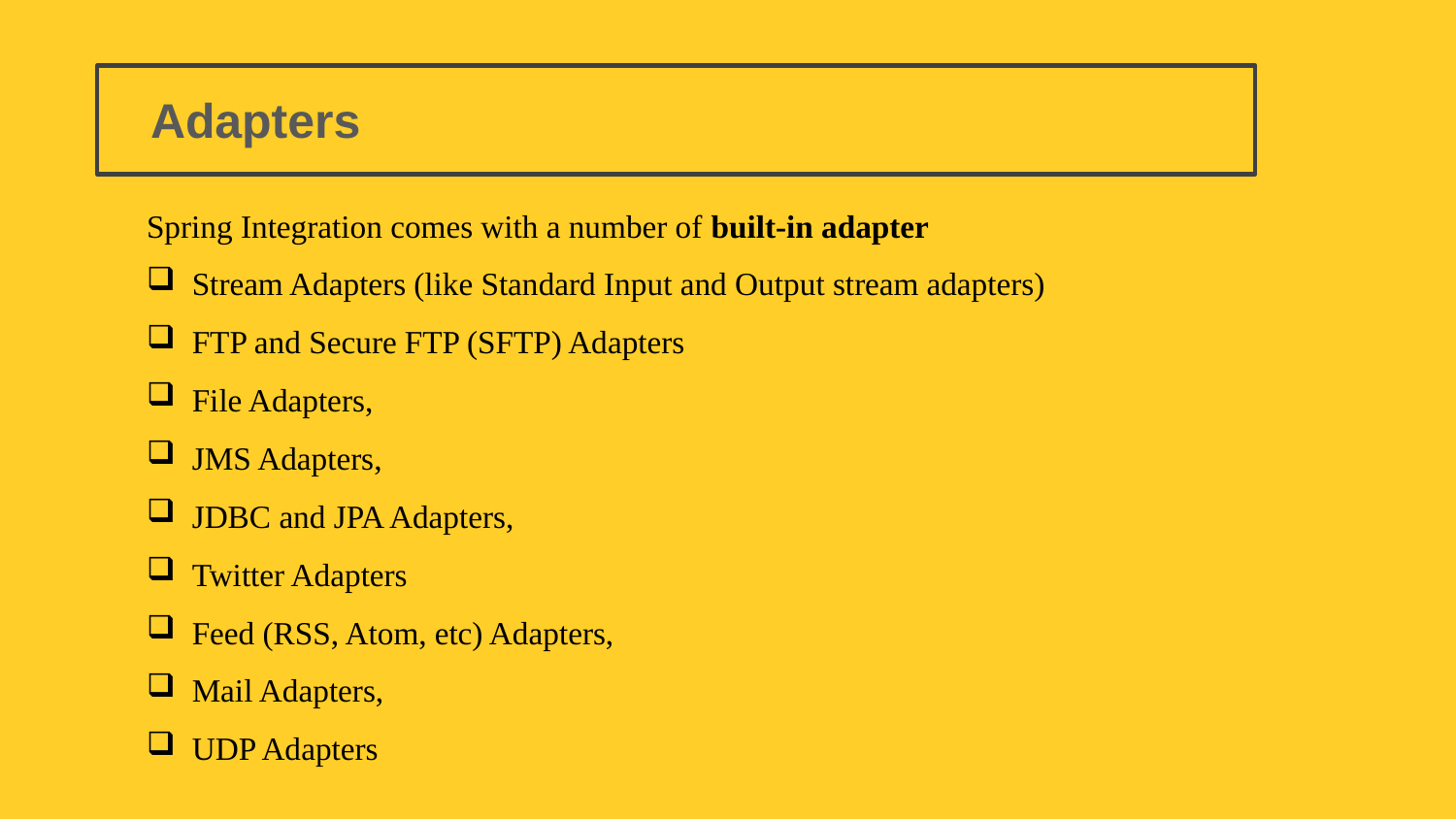

Adapters
Spring Integration comes with a number of built-in adapter
Stream Adapters (like Standard Input and Output stream adapters)
FTP and Secure FTP (SFTP) Adapters
File Adapters,
JMS Adapters,
JDBC and JPA Adapters,
Twitter Adapters
Feed (RSS, Atom, etc) Adapters,
Mail Adapters,
UDP Adapters